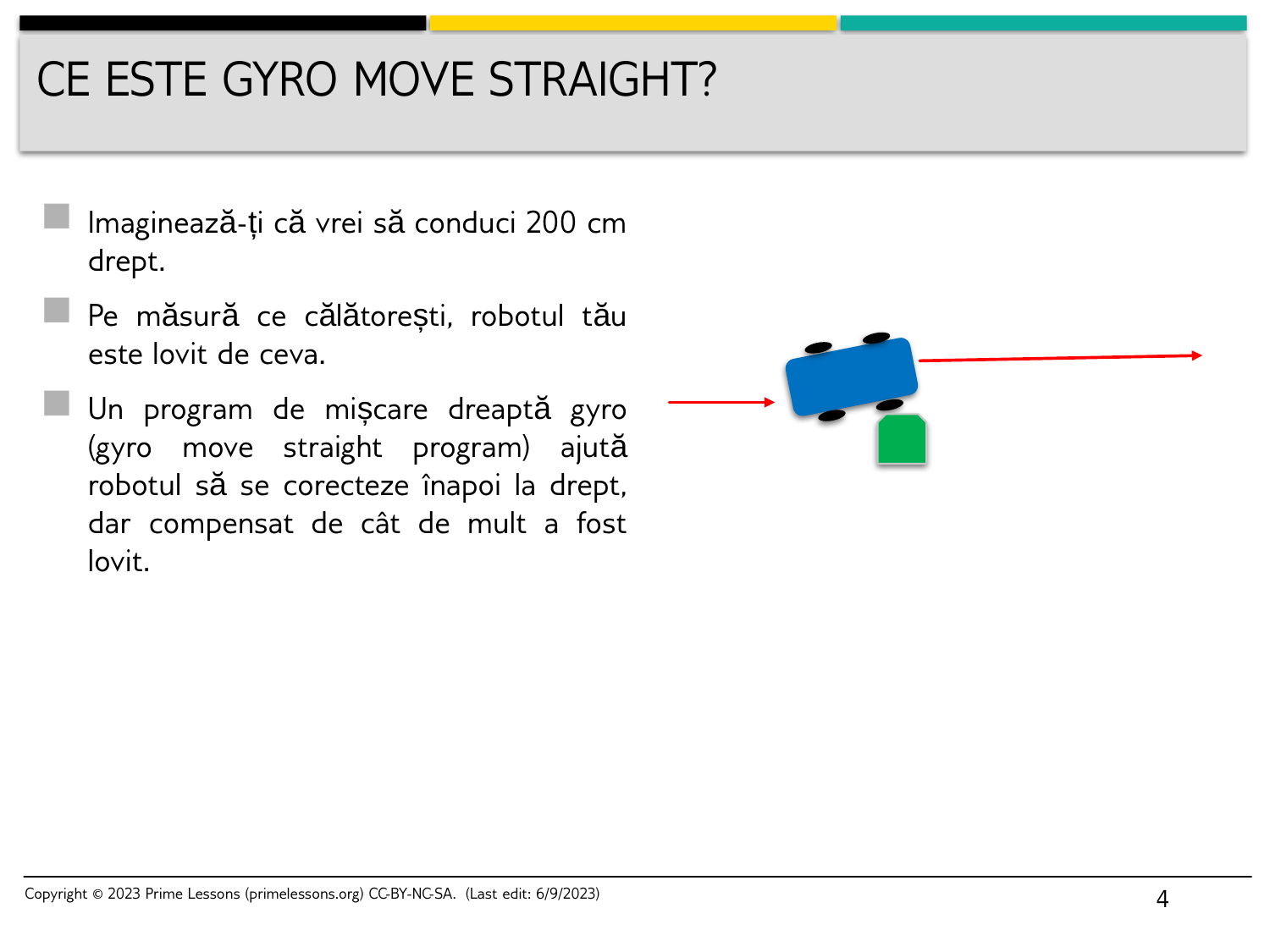

# Ce este Gyro Move Straight?
Imaginează-ți că vrei să conduci 200 cm drept.
Pe măsură ce călătorești, robotul tău este lovit de ceva.
Un program de mișcare dreaptă gyro (gyro move straight program) ajută robotul să se corecteze înapoi la drept, dar compensat de cât de mult a fost lovit.

4
Copyright © 2023 Prime Lessons (primelessons.org) CC-BY-NC-SA.  (Last edit: 6/9/2023)